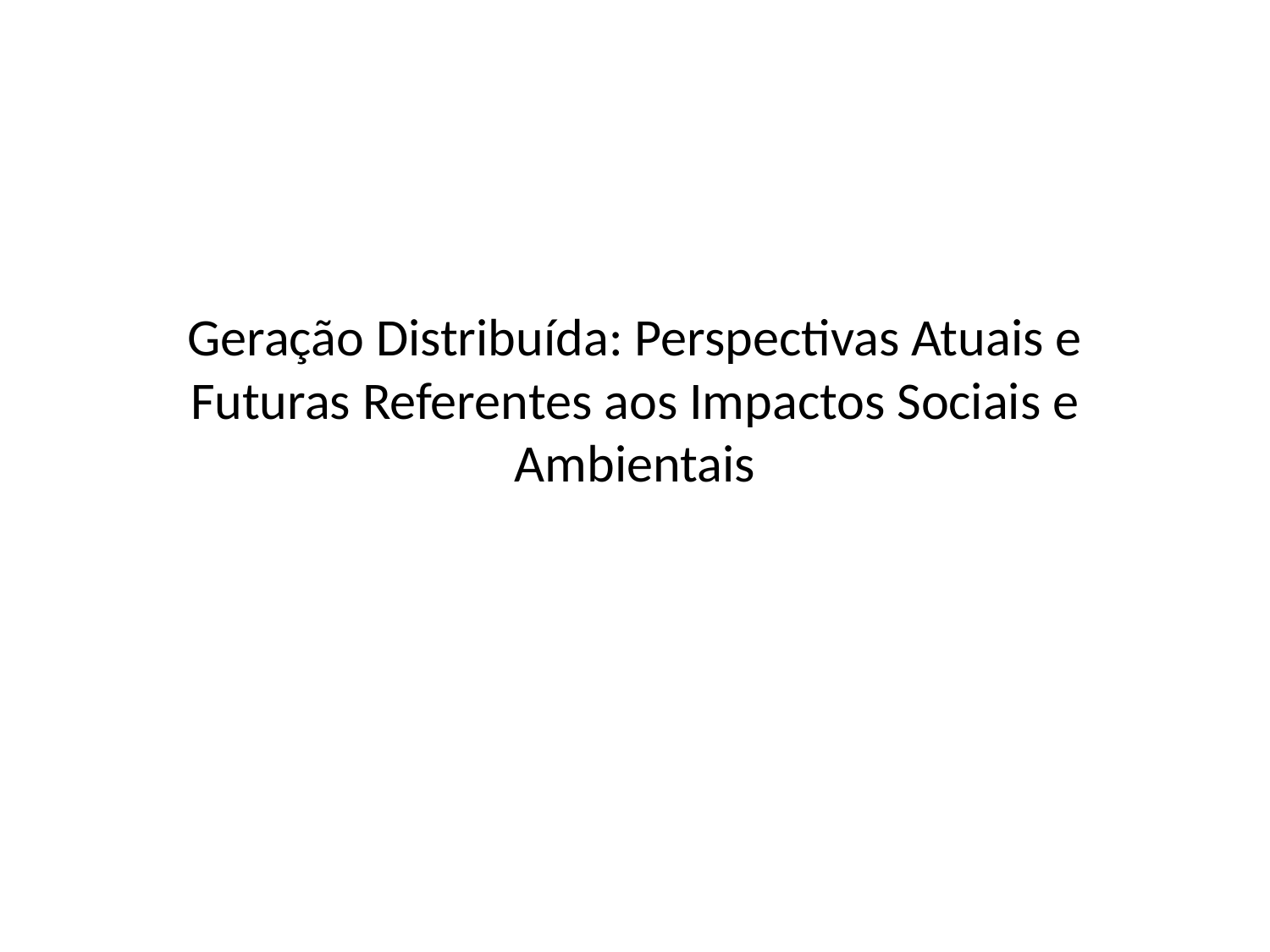

# Geração Distribuída: Perspectivas Atuais e Futuras Referentes aos Impactos Sociais e Ambientais